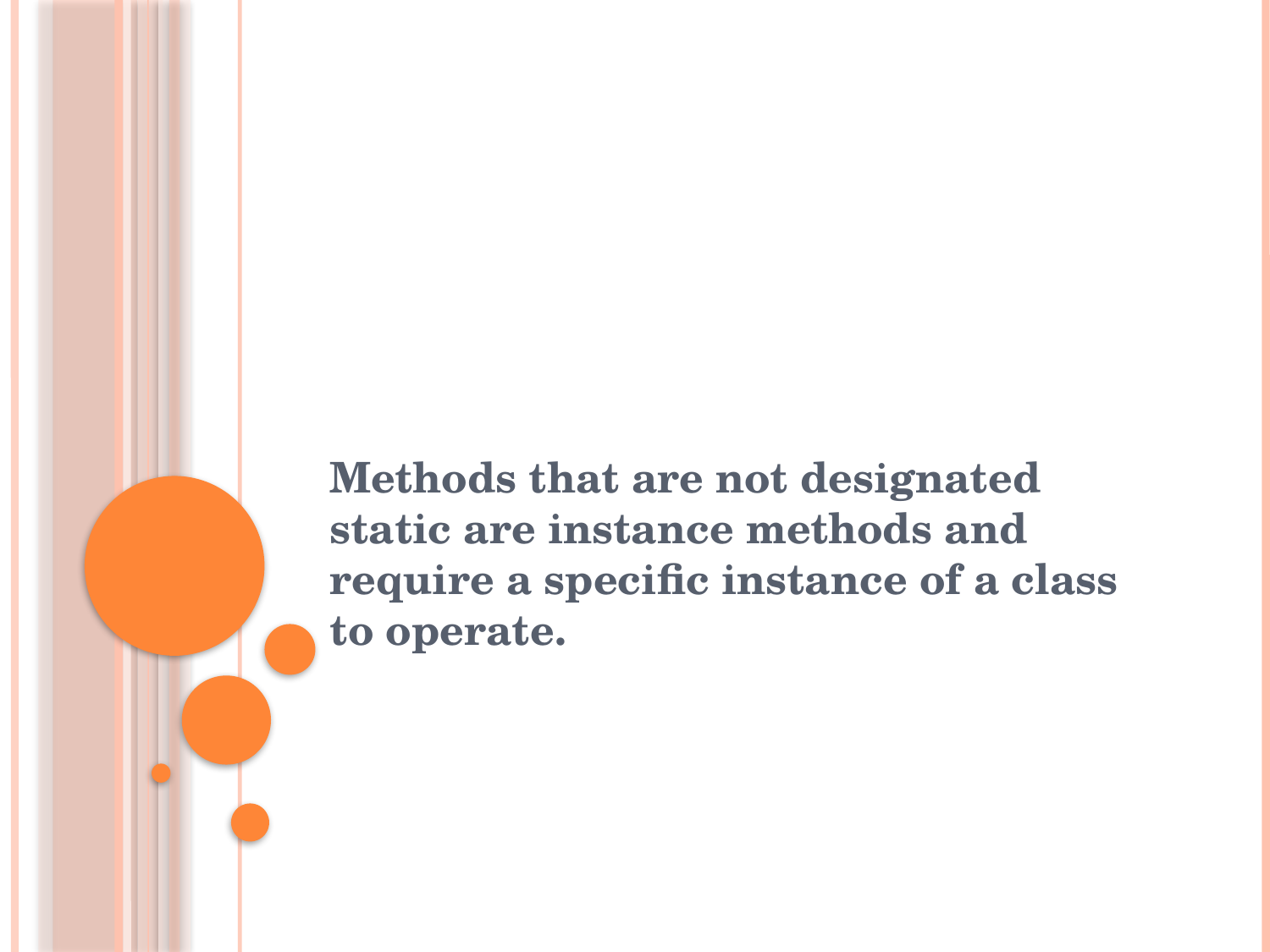

#
Methods that are not designated static are instance methods and require a specific instance of a class to operate.